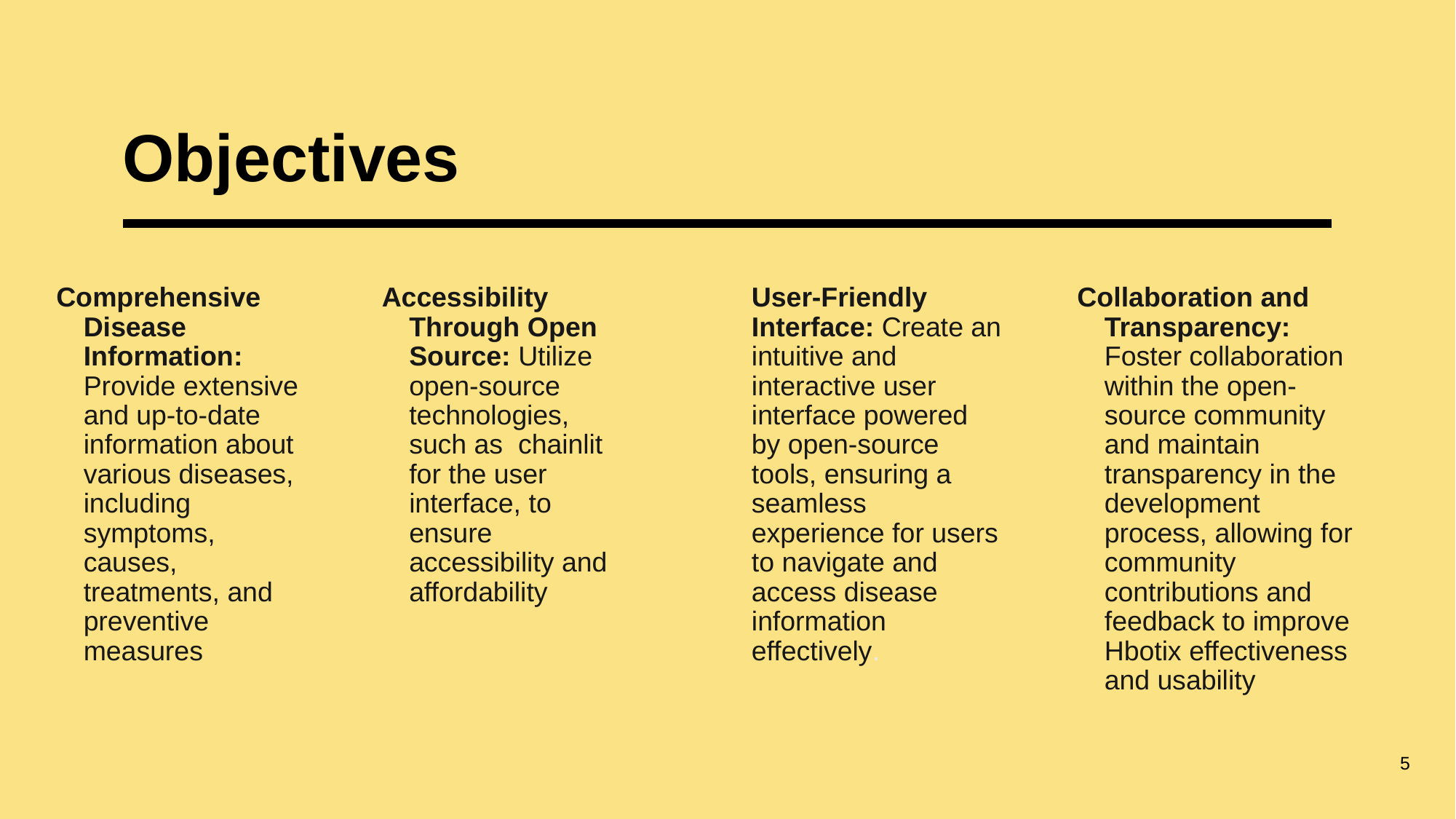

# Objectives
Comprehensive Disease Information: Provide extensive and up-to-date information about various diseases, including symptoms, causes, treatments, and preventive measures
Accessibility Through Open Source: Utilize open-source technologies, such as  chainlit for the user interface, to ensure accessibility and affordability
User-Friendly Interface: Create an intuitive and interactive user interface powered by open-source tools, ensuring a seamless experience for users to navigate and access disease information effectively.

Collaboration and Transparency: Foster collaboration within the open-source community and maintain transparency in the development process, allowing for community contributions and feedback to improve Hbotix effectiveness and usability

5